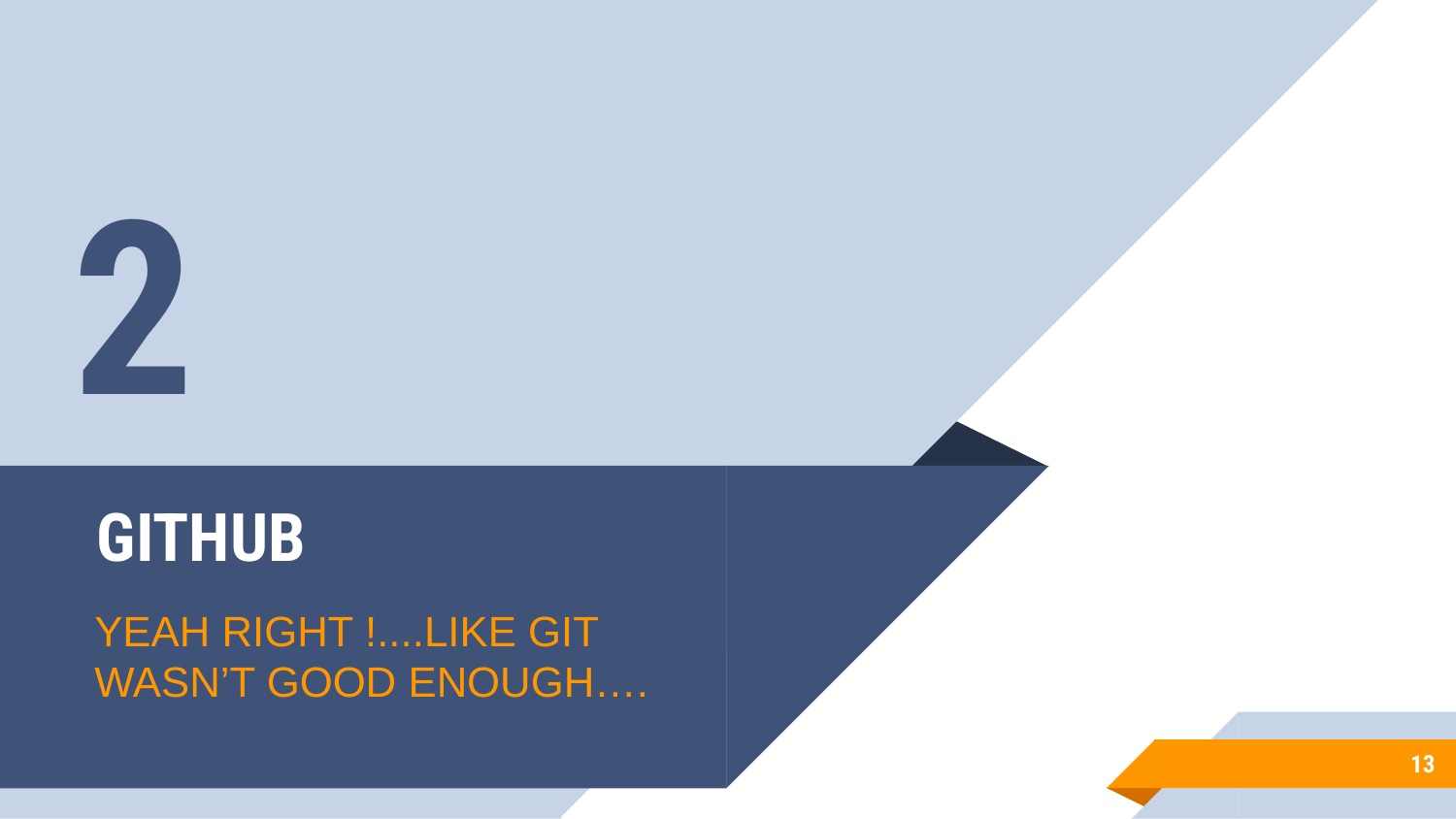

2
# GITHUB
YEAH RIGHT !....LIKE GIT
WASN’T GOOD ENOUGH….
13